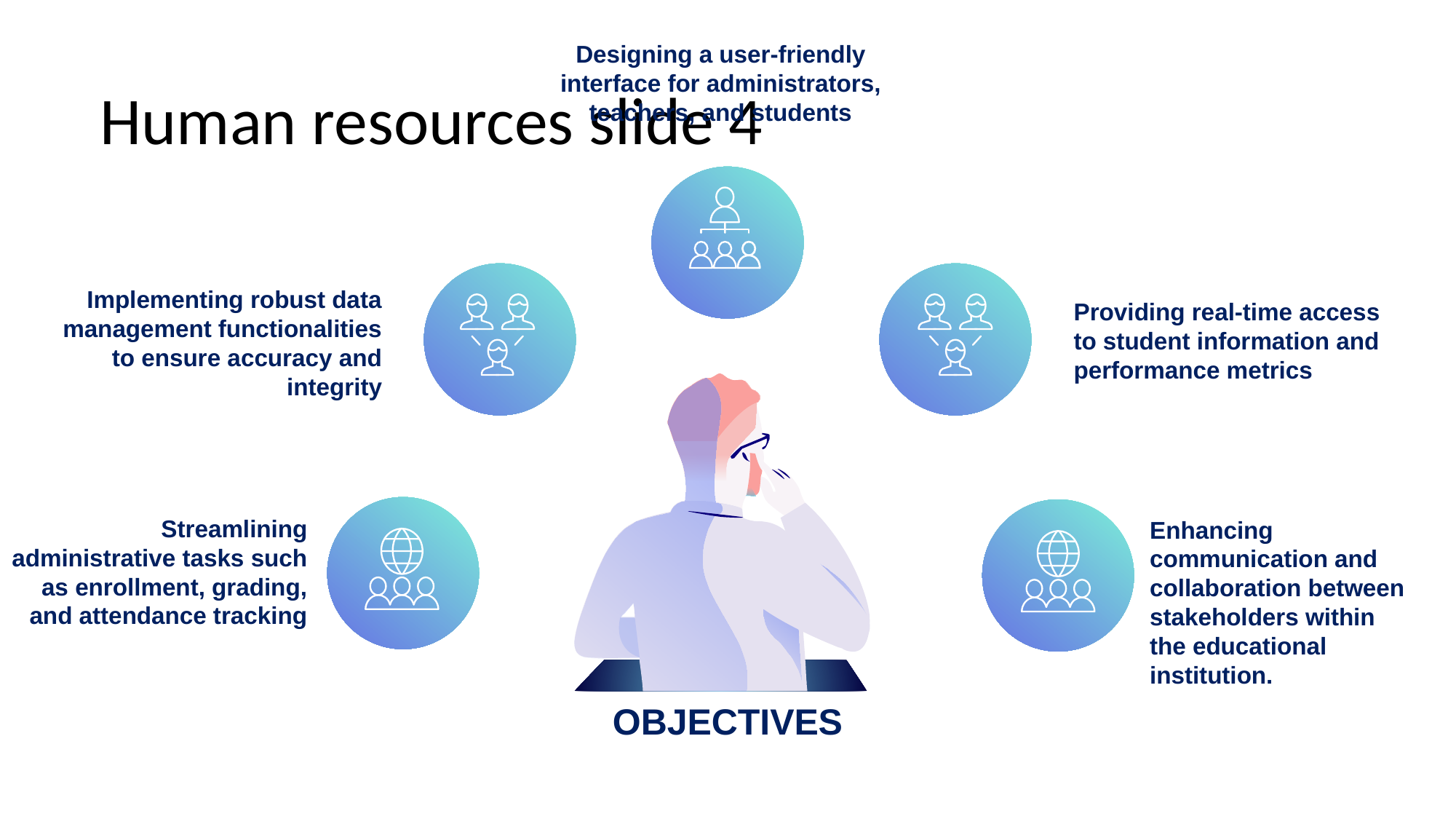

Designing a user-friendly interface for administrators, teachers, and students
# Human resources slide 4

Implementing robust data management functionalities to ensure accuracy and integrity
Providing real-time access to student information and performance metrics

Streamlining administrative tasks such as enrollment, grading, and attendance tracking
Enhancing communication and collaboration between stakeholders within the educational institution.
OBJECTIVES